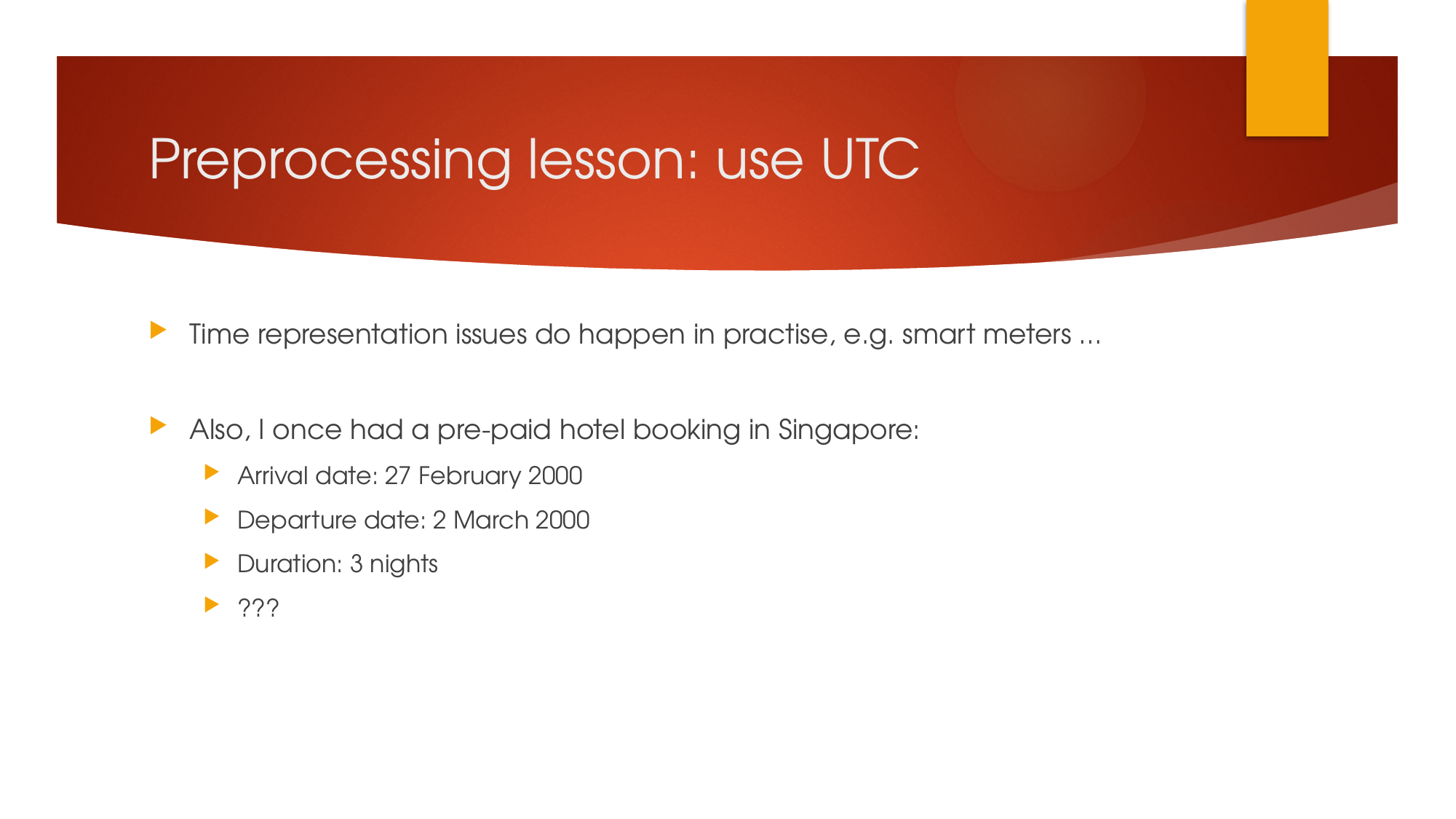

# Preprocessing lesson: use UTC
Time representation issues do happen in practise, e.g. smart meters …

Also, I once had a pre-paid hotel booking in Singapore:
Arrival date: 27 February 2000
Departure date: 2 March 2000
Duration: 3 nights
???